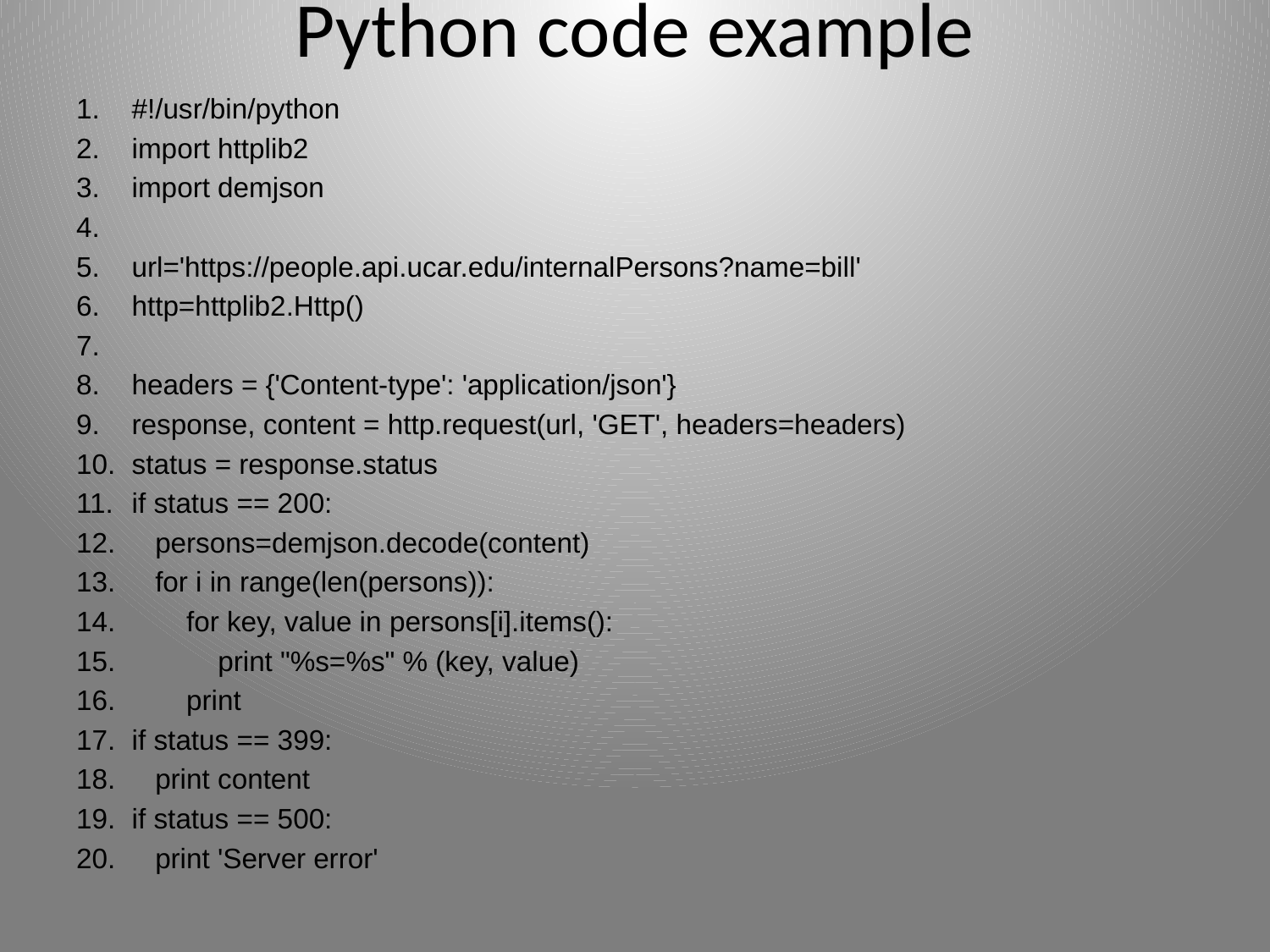

# Python code example
 #!/usr/bin/python
 import httplib2
 import demjson

 url='https://people.api.ucar.edu/internalPersons?name=bill'
 http=httplib2.Http()

 headers = {'Content-type': 'application/json'}
 response, content = http.request(url, 'GET', headers=headers)
 status = response.status
 if status == 200:
    persons=demjson.decode(content)
    for i in range(len(persons)):
        for key, value in persons[i].items():
            print "%s=%s" % (key, value)
        print
 if status == 399:
    print content
 if status == 500:
    print 'Server error'